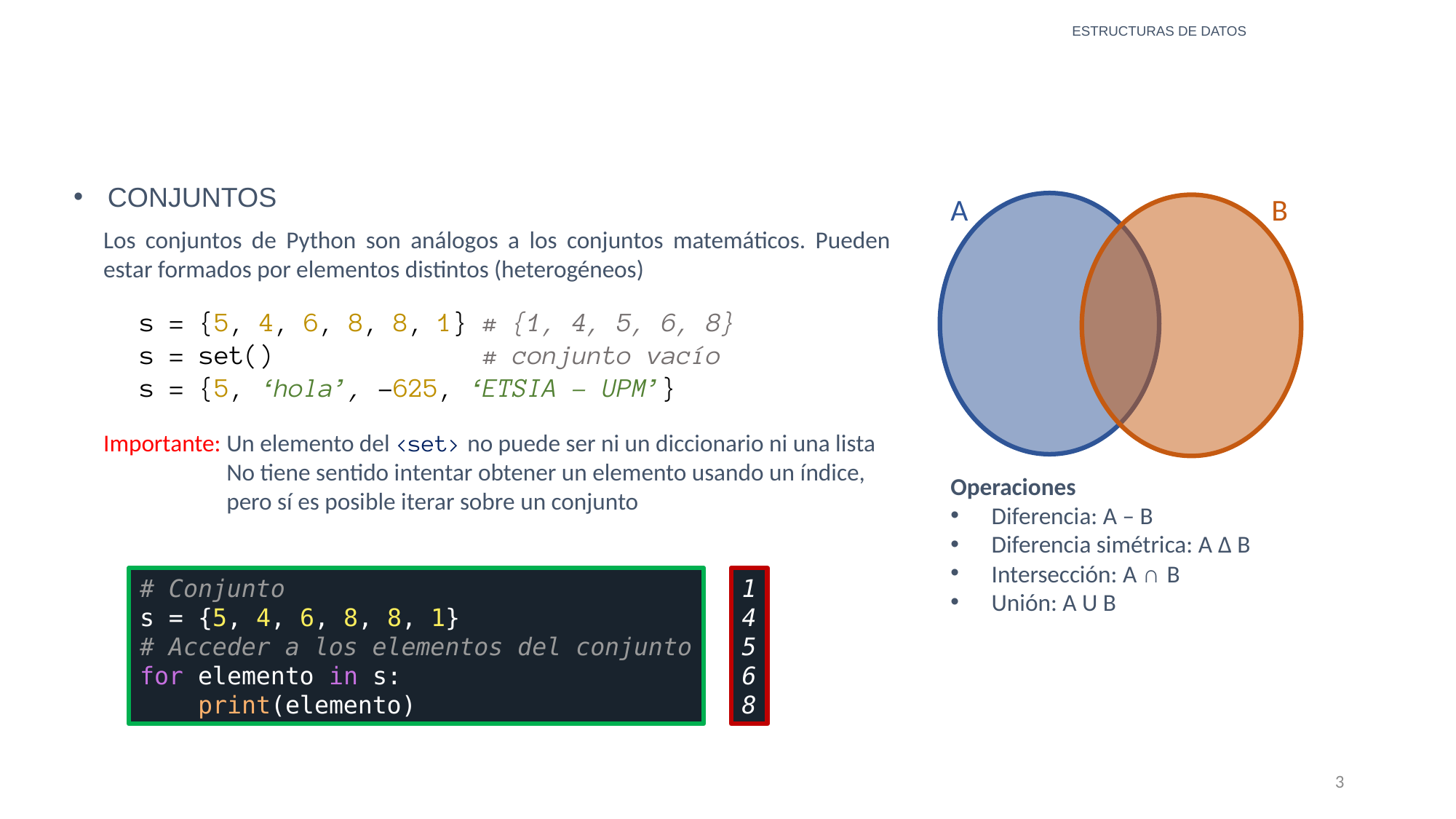

ESTRUCTURAS DE DATOS
CONJUNTOS
A
B

Los conjuntos de Python son análogos a los conjuntos matemáticos. Pueden estar formados por elementos distintos (heterogéneos)

Importante: Un elemento del <set> no puede ser ni un diccionario ni una lista
Importante: No tiene sentido intentar obtener un elemento usando un índice,
Importante: pero sí es posible iterar sobre un conjunto
s = {5, 4, 6, 8, 8, 1} # {1, 4, 5, 6, 8}
s = set()              # conjunto vacío
s = {5, ‘hola’, -625, ‘ETSIA – UPM’}
Operaciones
Diferencia: A – B
Diferencia simétrica: A Δ B
Intersección: A ∩ B
Unión: A U B
# Conjunto
s = {5, 4, 6, 8, 8, 1}
# Acceder a los elementos del conjunto
for elemento in s:
    print(elemento)
1
4
5
6
8
3